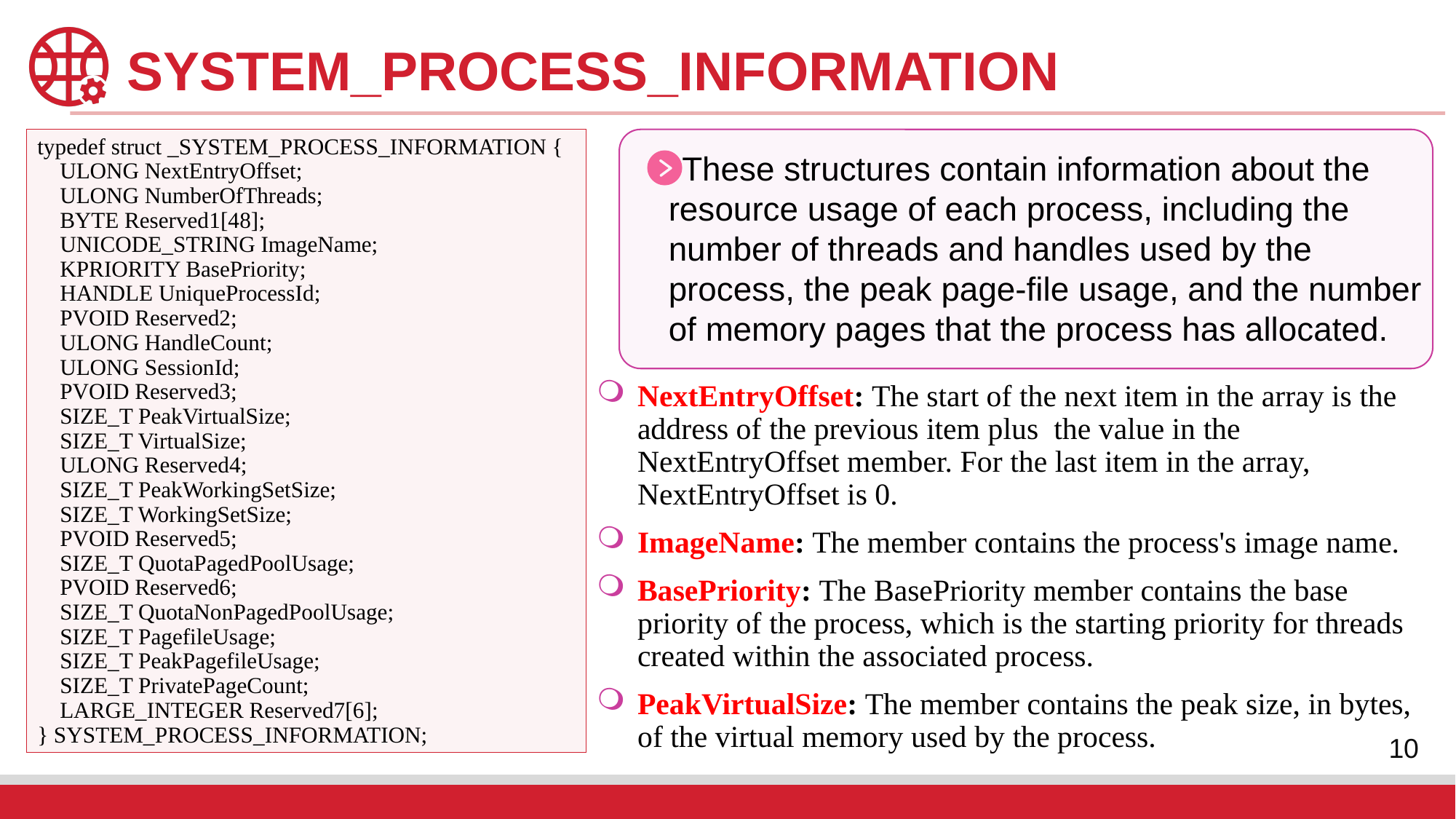

SYSTEM_PROCESS_INFORMATION
typedef struct _SYSTEM_PROCESS_INFORMATION {
    ULONG NextEntryOffset;
    ULONG NumberOfThreads;
    BYTE Reserved1[48];
    UNICODE_STRING ImageName;
    KPRIORITY BasePriority;
    HANDLE UniqueProcessId;
    PVOID Reserved2;
    ULONG HandleCount;
    ULONG SessionId;
    PVOID Reserved3;
    SIZE_T PeakVirtualSize;
    SIZE_T VirtualSize;
    ULONG Reserved4;
    SIZE_T PeakWorkingSetSize;
    SIZE_T WorkingSetSize;
    PVOID Reserved5;
    SIZE_T QuotaPagedPoolUsage;
    PVOID Reserved6;
    SIZE_T QuotaNonPagedPoolUsage;
    SIZE_T PagefileUsage;
    SIZE_T PeakPagefileUsage;
    SIZE_T PrivatePageCount;
    LARGE_INTEGER Reserved7[6];
} SYSTEM_PROCESS_INFORMATION;

These structures contain information about the resource usage of each process, including the number of threads and handles used by the process, the peak page-file usage, and the number of memory pages that the process has allocated.
NextEntryOffset: The start of the next item in the array is the address of the previous item plus  the value in the NextEntryOffset member. For the last item in the array, NextEntryOffset is 0.
ImageName: The member contains the process's image name.
BasePriority: The BasePriority member contains the base priority of the process, which is the starting priority for threads created within the associated process.
PeakVirtualSize: The member contains the peak size, in bytes, of the virtual memory used by the process.